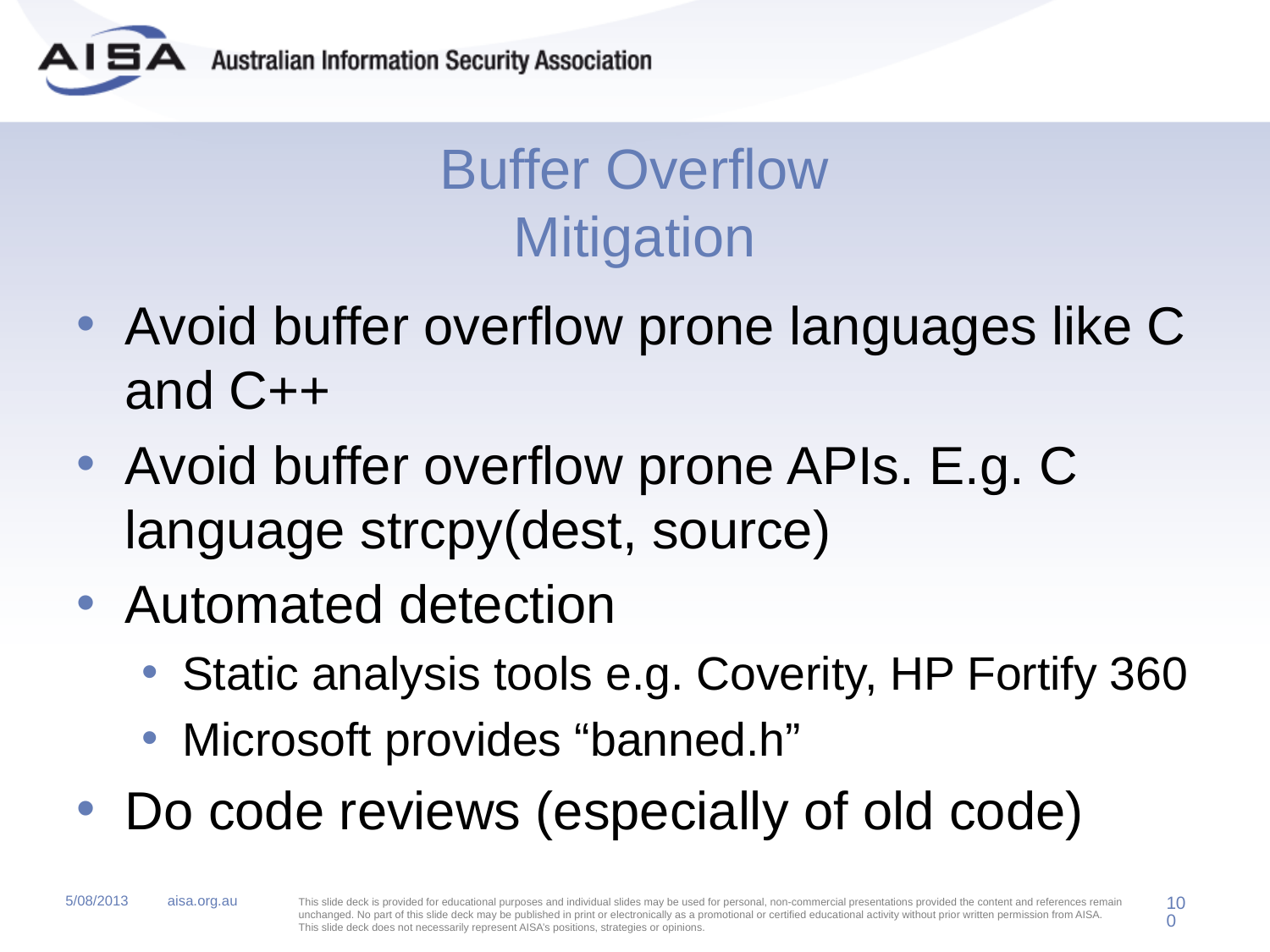

# Buffer Overflow Mitigation
Avoid buffer overflow prone languages like C and C++
Avoid buffer overflow prone APIs. E.g. C language strcpy(dest, source)
Automated detection
Static analysis tools e.g. Coverity, HP Fortify 360
Microsoft provides “banned.h”
Do code reviews (especially of old code)